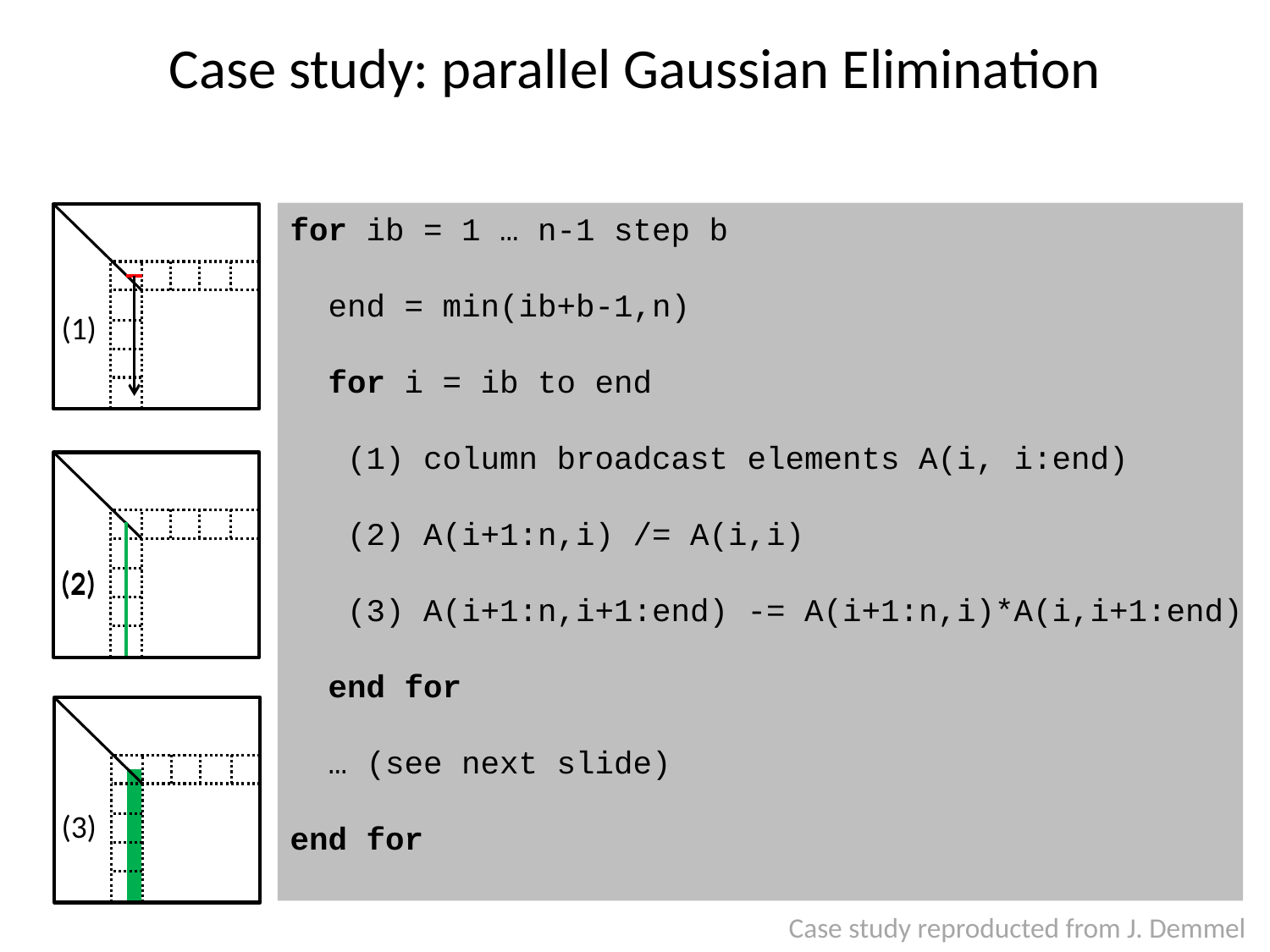

# Case study: parallel Gaussian Elimination
for ib = 1 … n-1 step b

  end = min(ib+b-1,n)

  for i = ib to end

   (1) column broadcast elements A(i, i:end)

   (2) A(i+1:n,i) /= A(i,i)

   (3) A(i+1:n,i+1:end) -= A(i+1:n,i)*A(i,i+1:end)

  end for

  … (see next slide)

end for

(1)

(2)
(2)

(3)
Case study reproducted from J. Demmel